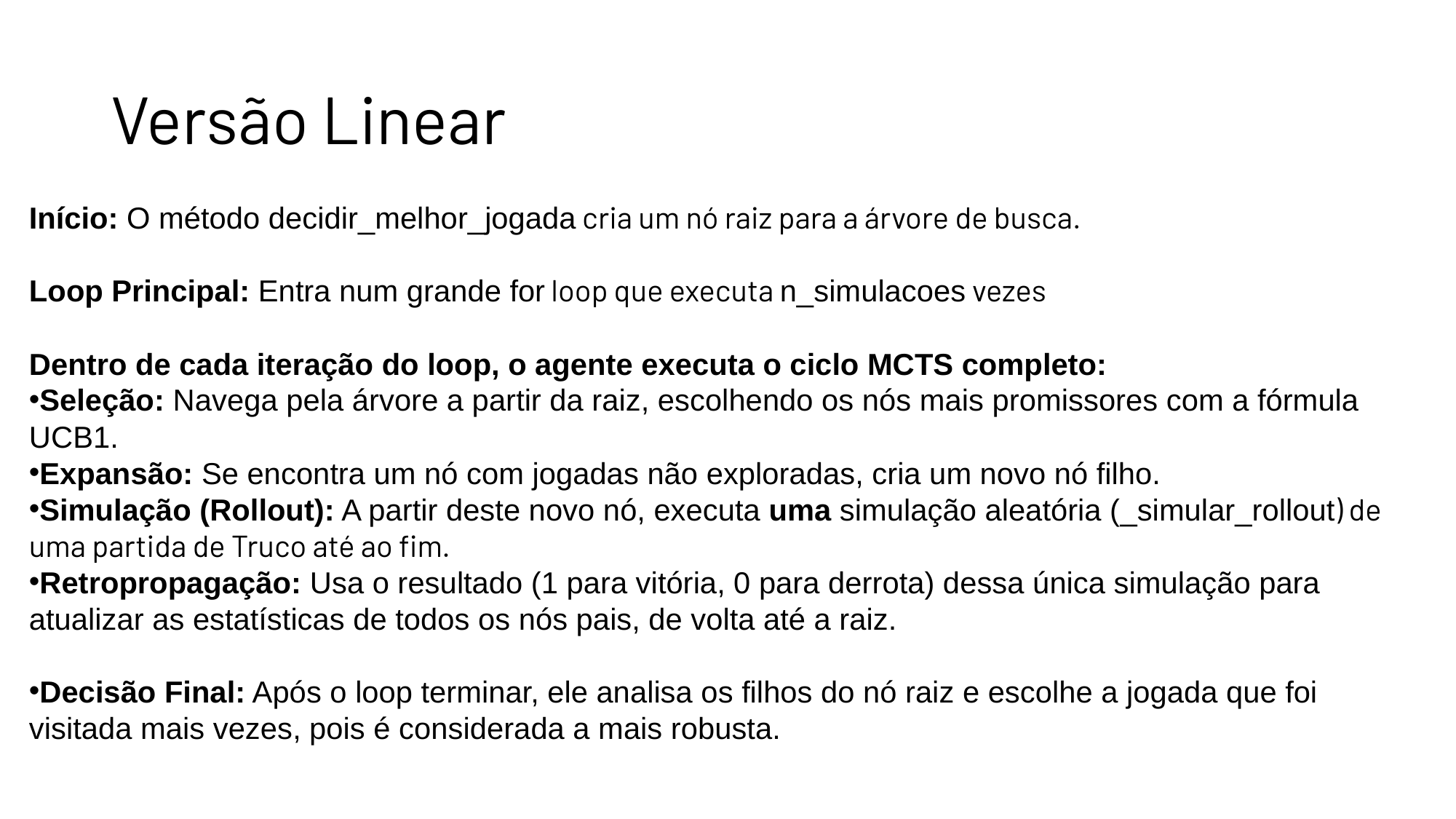

# Versão Linear
Início: O método decidir_melhor_jogada cria um nó raiz para a árvore de busca.

Loop Principal: Entra num grande for loop que executa n_simulacoes vezes

Dentro de cada iteração do loop, o agente executa o ciclo MCTS completo:
Seleção: Navega pela árvore a partir da raiz, escolhendo os nós mais promissores com a fórmula UCB1.
Expansão: Se encontra um nó com jogadas não exploradas, cria um novo nó filho.
Simulação (Rollout): A partir deste novo nó, executa uma simulação aleatória (_simular_rollout) de uma partida de Truco até ao fim.
Retropropagação: Usa o resultado (1 para vitória, 0 para derrota) dessa única simulação para atualizar as estatísticas de todos os nós pais, de volta até a raiz.

Decisão Final: Após o loop terminar, ele analisa os filhos do nó raiz e escolhe a jogada que foi visitada mais vezes, pois é considerada a mais robusta.